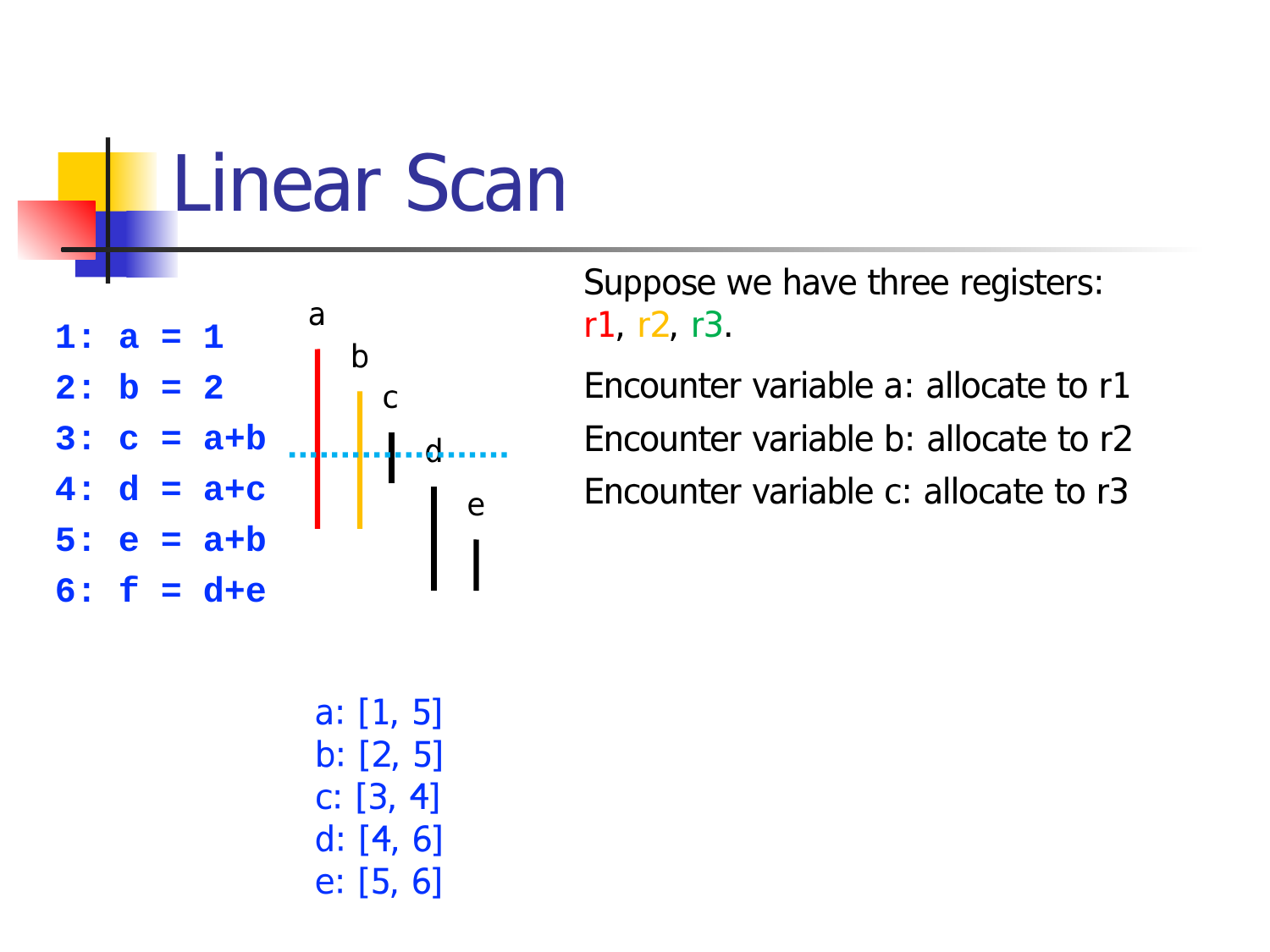

# Linear Scan
Suppose we have three registers:
r1, r2, r3.
a
1: a = 1
2: b = 2
3: c = a+b
4: d = a+c
5: e = a+b
6: f = d+e
b

Encounter variable a: allocate to r1
c

Encounter variable b: allocate to r2
d

Encounter variable c: allocate to r3
e

a: [1, 5]
b: [2, 5]
c: [3, 4]
d: [4, 6]
e: [5, 6]